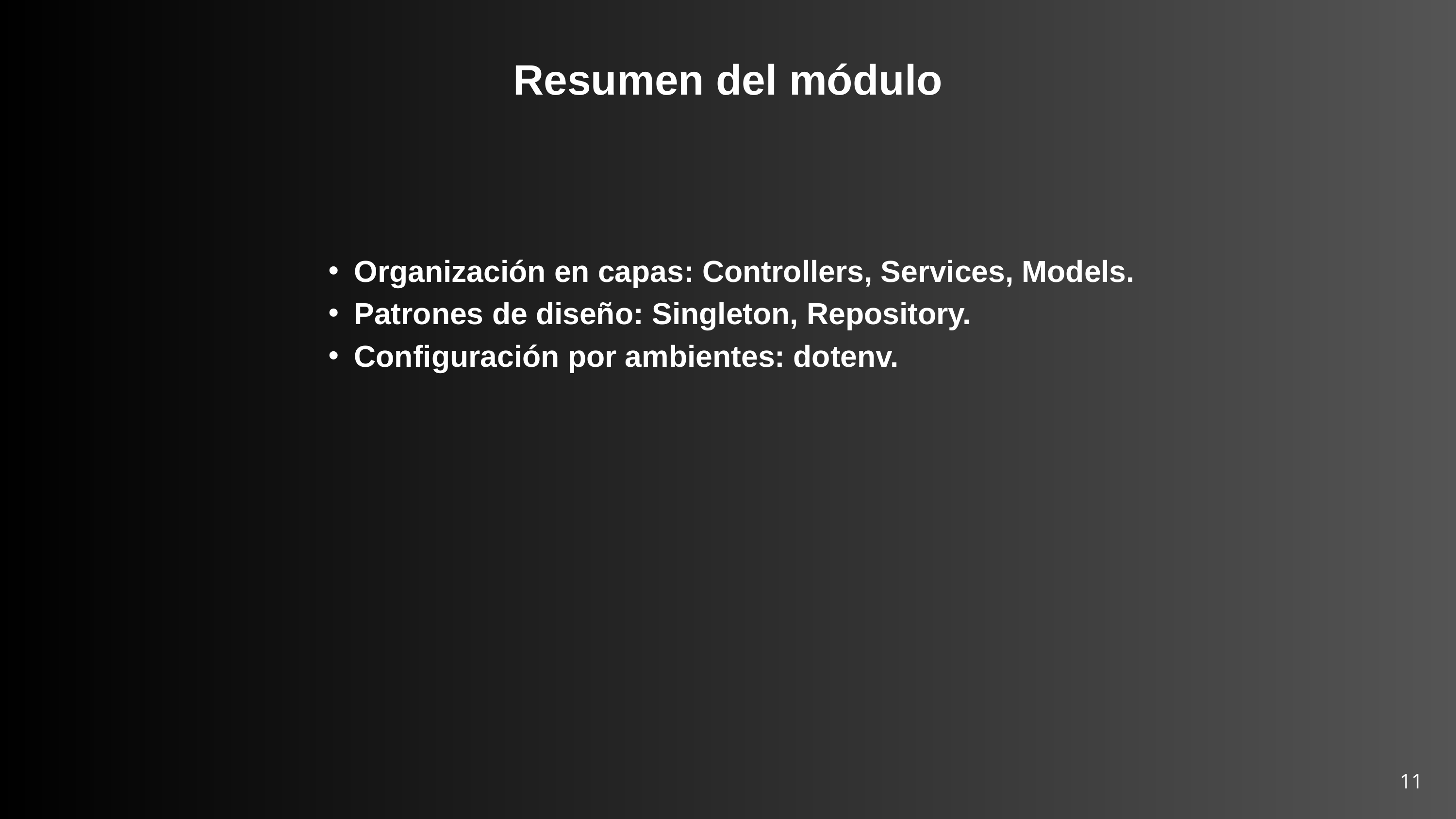

Resumen del módulo
Organización en capas: Controllers, Services, Models.
Patrones de diseño: Singleton, Repository.
Configuración por ambientes: dotenv.
11